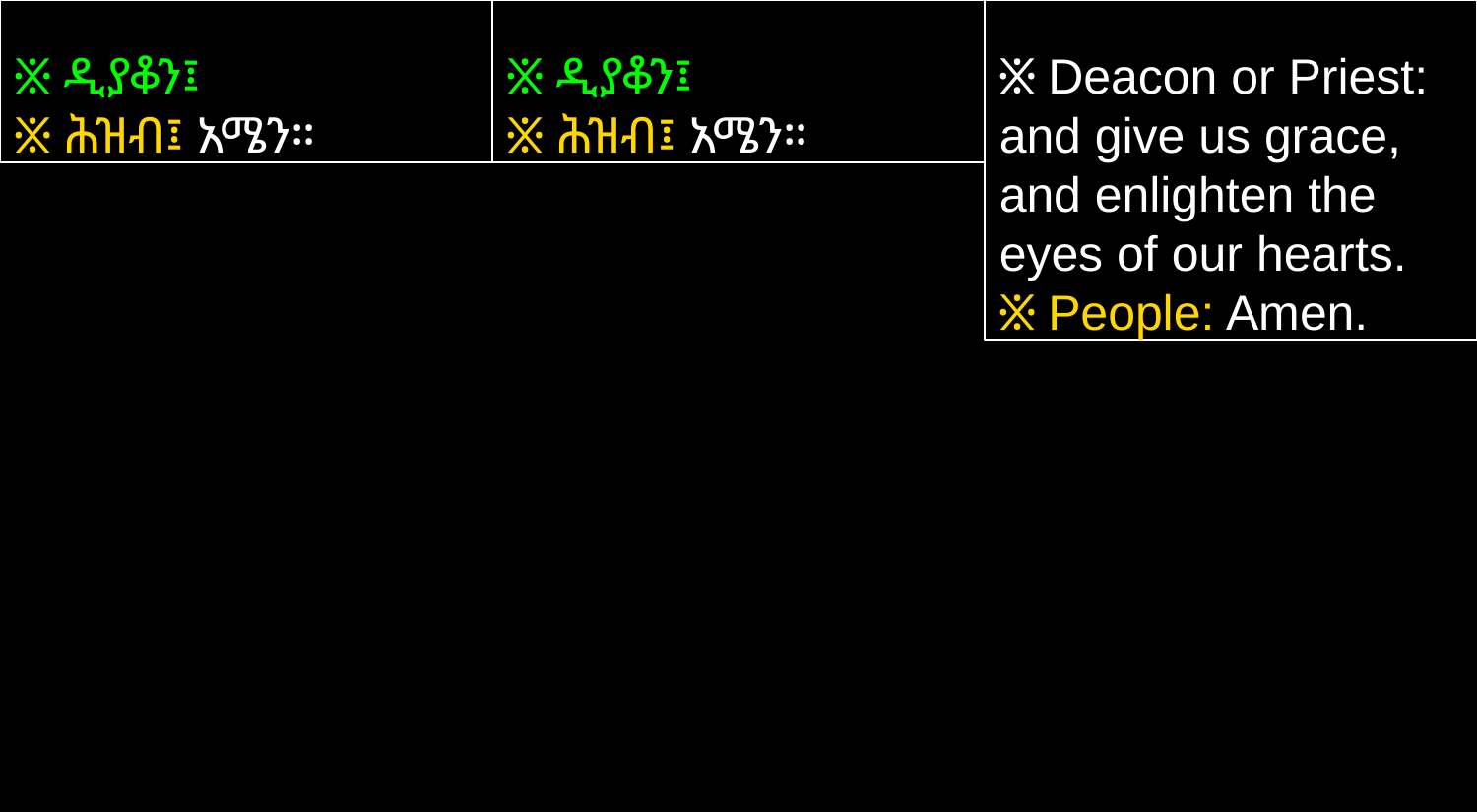

፠ ዲያቆን፤
፠ ሕዝብ፤ አሜን።

፠ ዲያቆን፤
፠ ሕዝብ፤ አሜን።

፠ Deacon or Priest: and give us grace, and enlighten the eyes of our hearts.
፠ People: Amen.